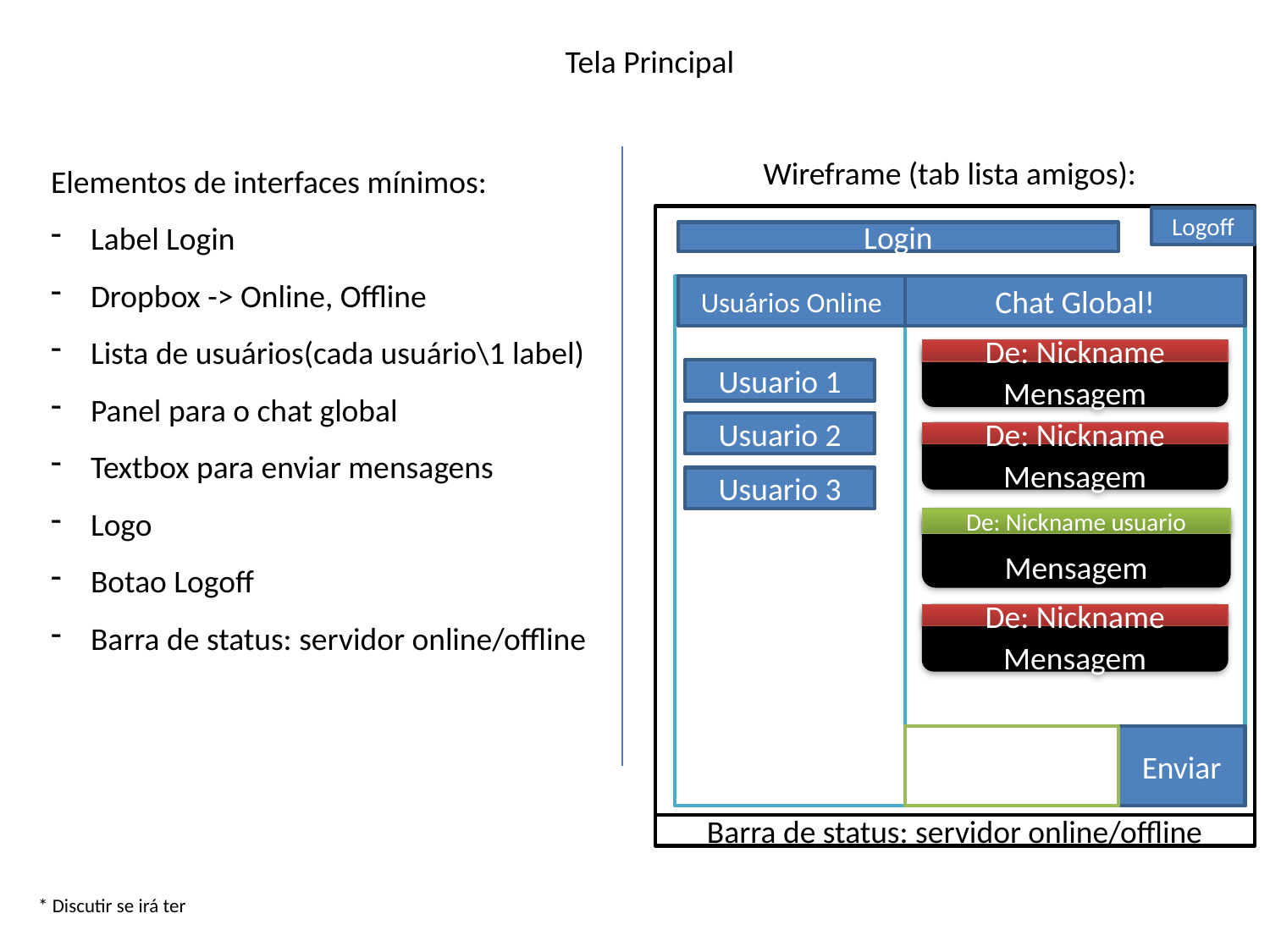

Tela Principal
Elementos de interfaces mínimos:
Label Login
Dropbox -> Online, Offline
Lista de usuários(cada usuário\1 label)
Panel para o chat global
Textbox para enviar mensagens
Logo
Botao Logoff
Barra de status: servidor online/offline
Wireframe (tab lista amigos):

Logoff
Login

Usuários Online

Chat Global!

Mensagem
De: Nickname
Usuario 1
Usuario 2

Mensagem
De: Nickname
Usuario 3

Mensagem
De: Nickname usuario

Mensagem
De: Nickname

Enviar
Barra de status: servidor online/offline
* Discutir se irá ter